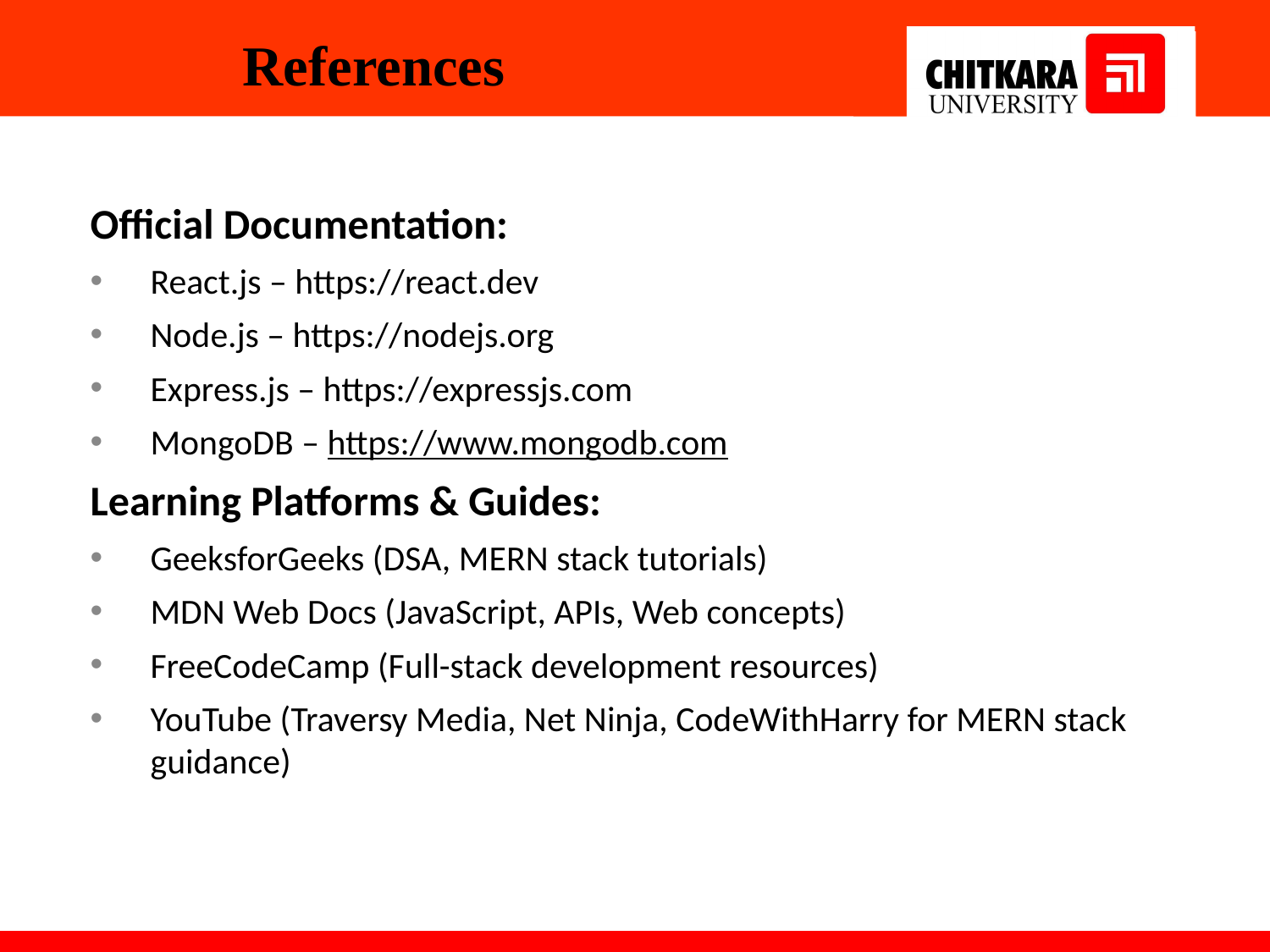

# References
Official Documentation:
React.js – https://react.dev
Node.js – https://nodejs.org
Express.js – https://expressjs.com
MongoDB – https://www.mongodb.com
Learning Platforms & Guides:
GeeksforGeeks (DSA, MERN stack tutorials)
MDN Web Docs (JavaScript, APIs, Web concepts)
FreeCodeCamp (Full-stack development resources)
YouTube (Traversy Media, Net Ninja, CodeWithHarry for MERN stack guidance)